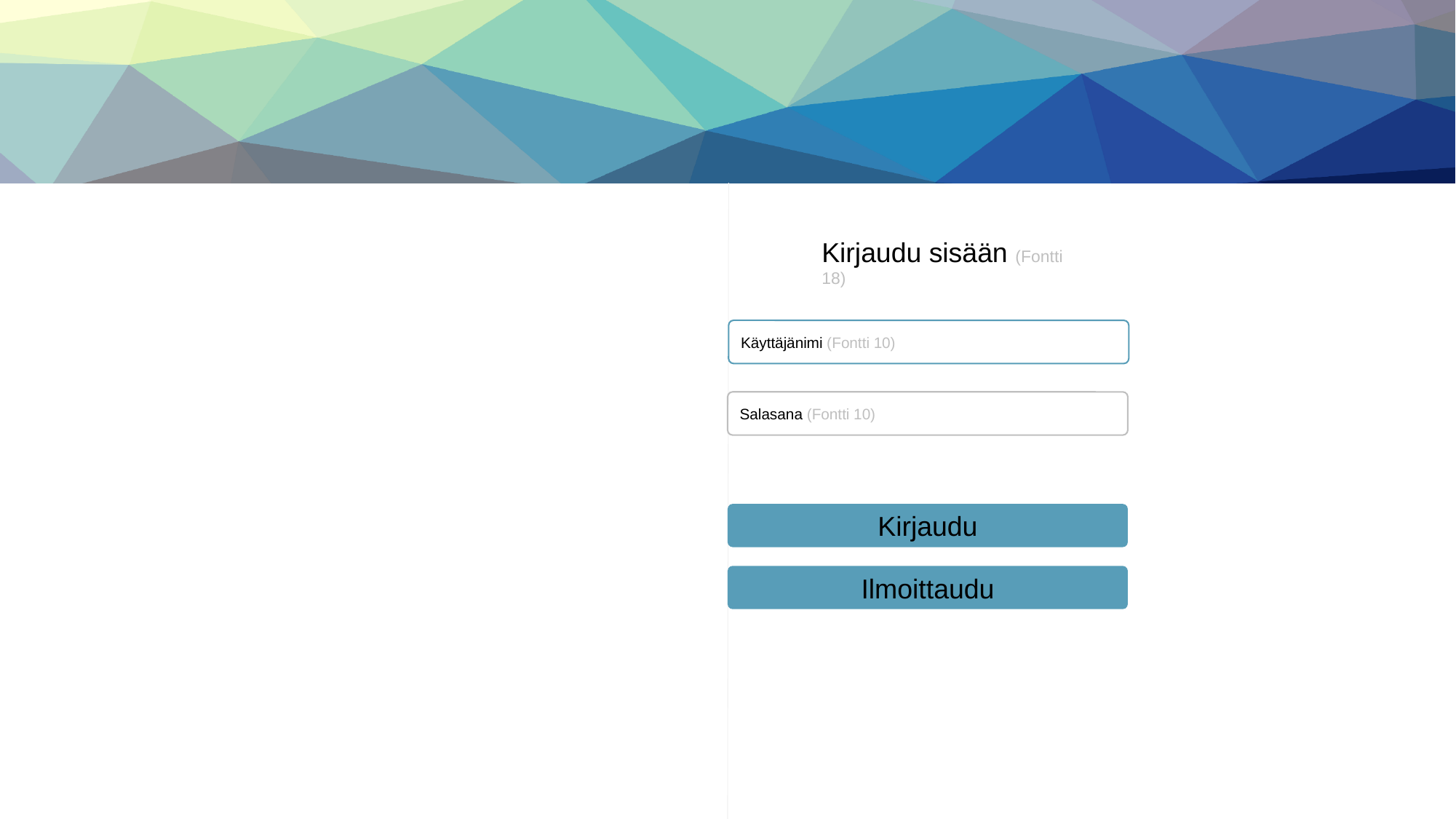

Kirjaudu sisään (Fontti 18)
Käyttäjänimi (Fontti 10)
Salasana (Fontti 10)
Kirjaudu
Ilmoittaudu